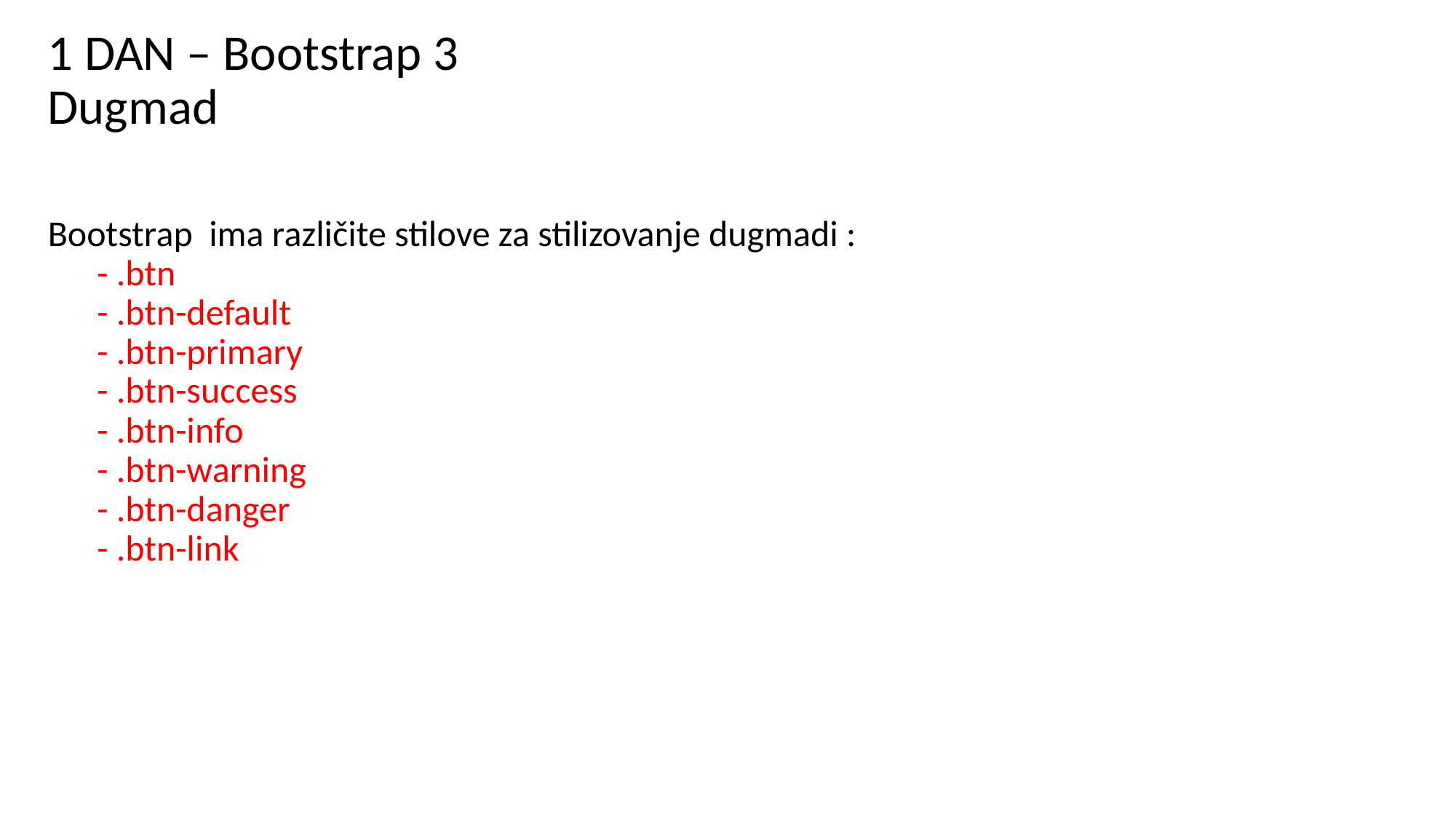

# 1 DAN – Bootstrap 3 Dugmad
Bootstrap  ima različite stilove za stilizovanje dugmadi :
  - .btn
  - .btn-default
  - .btn-primary
  - .btn-success
  - .btn-info
  - .btn-warning
  - .btn-danger
  - .btn-link